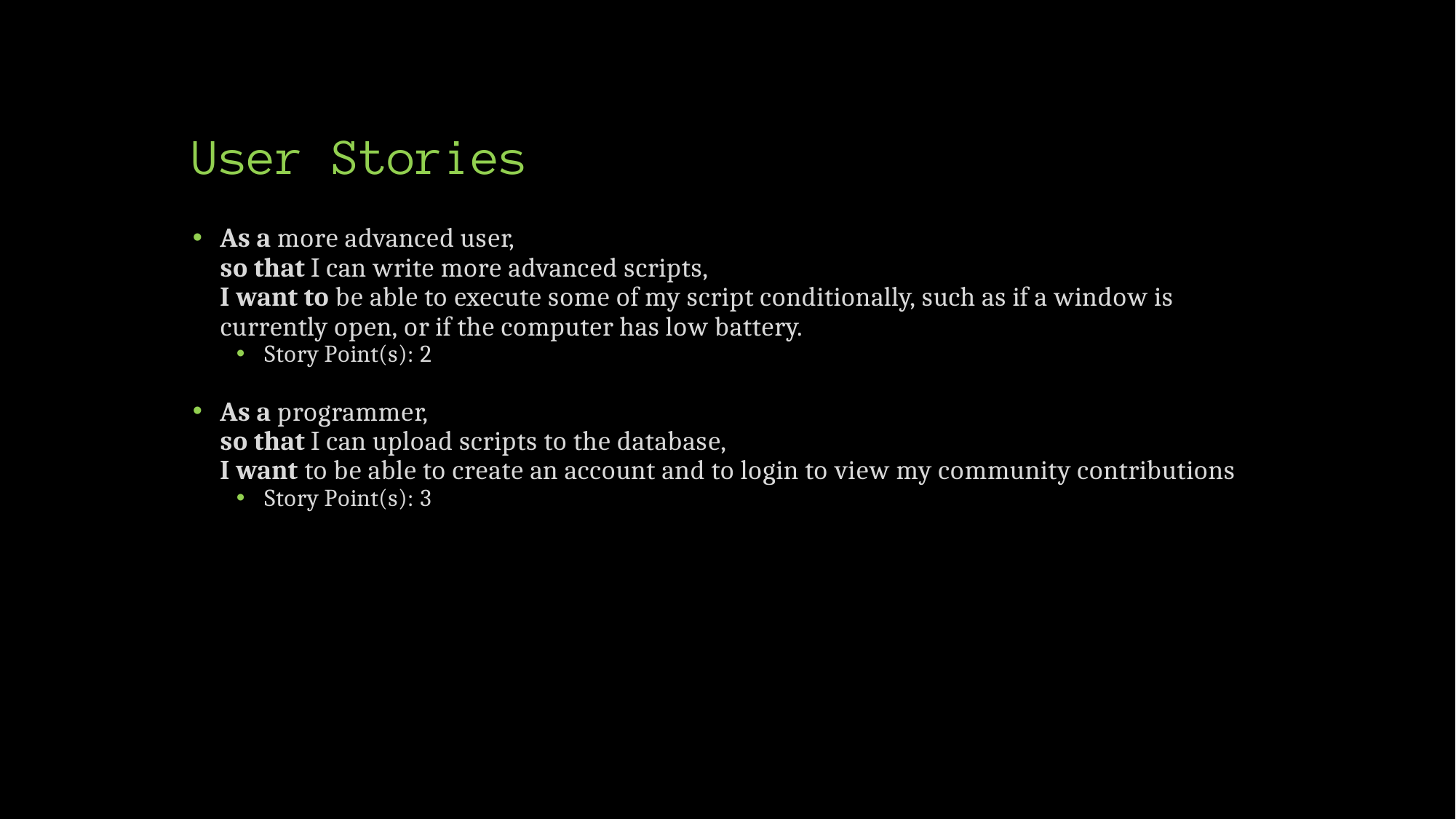

# User Stories
As a more advanced user,
so that I can write more advanced scripts,
I want to be able to execute some of my script conditionally, such as if a window is currently open, or if the computer has low battery.
Story Point(s): 2

As a programmer,
so that I can upload scripts to the database,
I want to be able to create an account and to login to view my community contributions
Story Point(s): 3